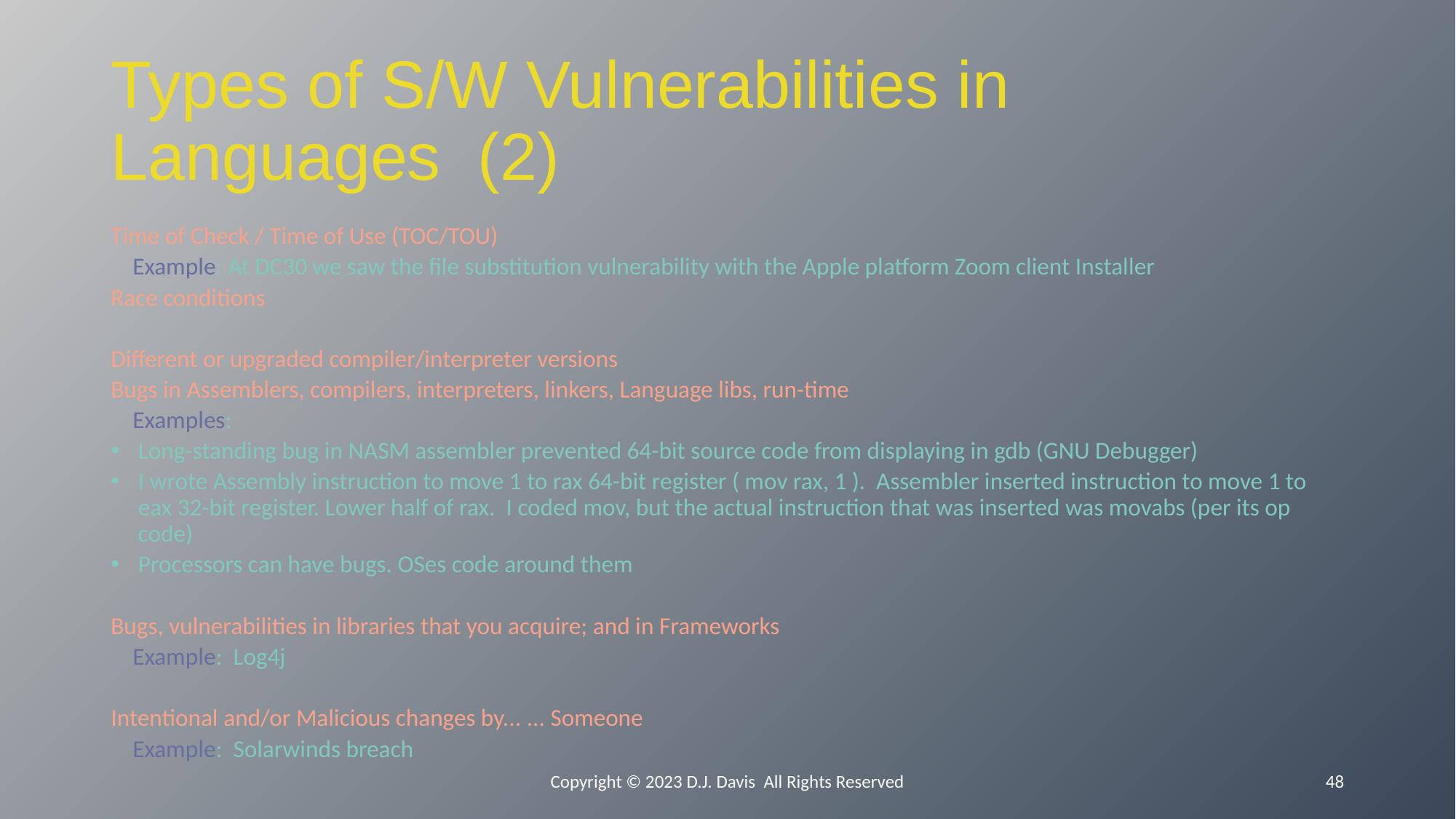

# Types of S/W Vulnerabilities in Languages  (2)
Time of Check / Time of Use (TOC/TOU)
    Example: At DC30 we saw the file substitution vulnerability with the Apple platform Zoom client Installer
Race conditions

Different or upgraded compiler/interpreter versions
Bugs in Assemblers, compilers, interpreters, linkers, Language libs, run-time
    Examples:
Long-standing bug in NASM assembler prevented 64-bit source code from displaying in gdb (GNU Debugger)
I wrote Assembly instruction to move 1 to rax 64-bit register ( mov rax, 1 ).  Assembler inserted instruction to move 1 to eax 32-bit register. Lower half of rax.  I coded mov, but the actual instruction that was inserted was movabs (per its op code)
Processors can have bugs. OSes code around them

Bugs, vulnerabilities in libraries that you acquire; and in Frameworks
    Example:  Log4j

Intentional and/or Malicious changes by... ... Someone
    Example:  Solarwinds breach
Copyright © 2023 D.J. Davis  All Rights Reserved
48